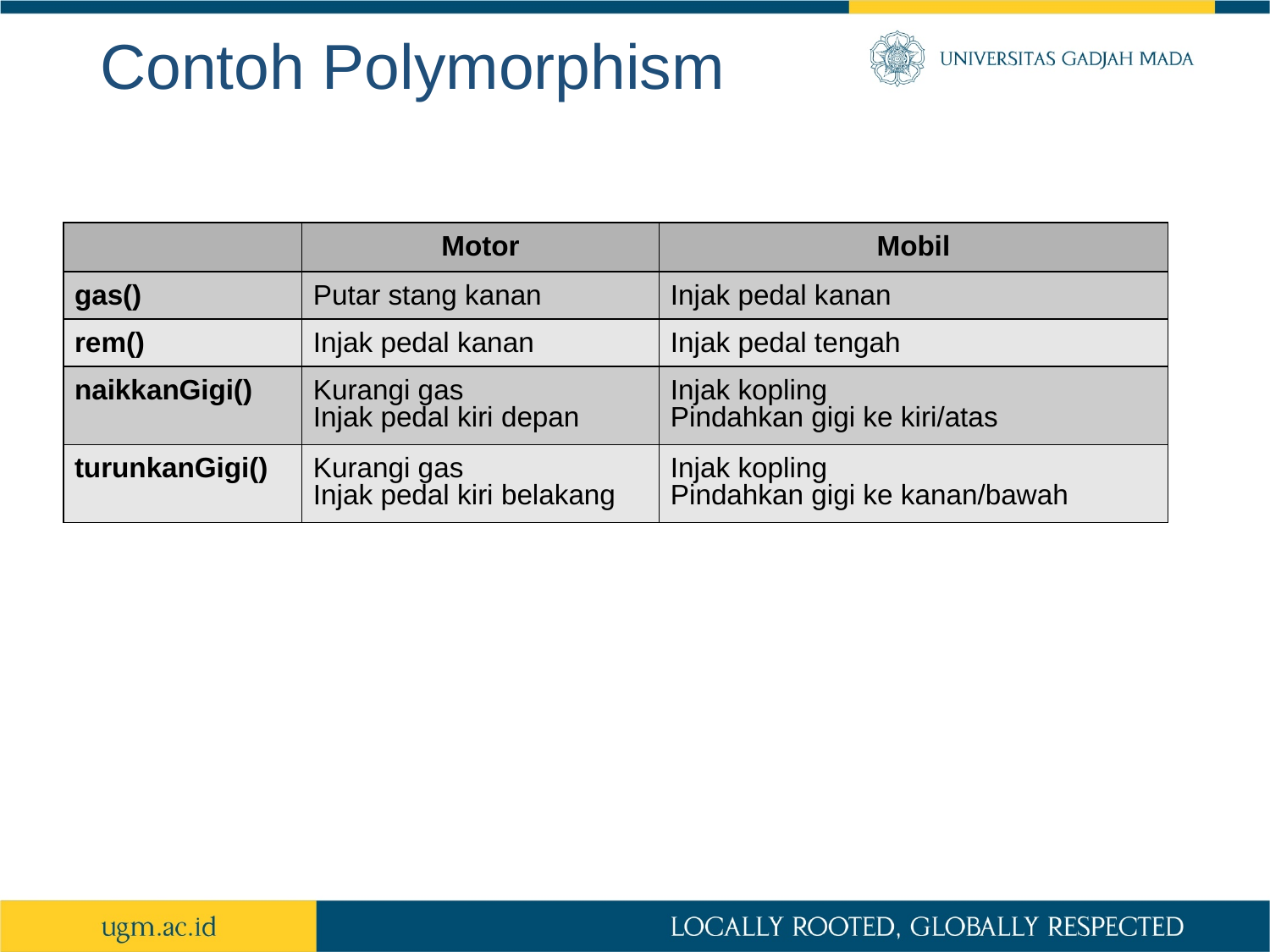

# Contoh Polymorphism

|  | Motor | Mobil |
| --- | --- | --- |
| gas() | Putar stang kanan | Injak pedal kanan |
| rem() | Injak pedal kanan | Injak pedal tengah |
| naikkanGigi() | Kurangi gas Injak pedal kiri depan | Injak kopling Pindahkan gigi ke kiri/atas |
| turunkanGigi() | Kurangi gas Injak pedal kiri belakang | Injak kopling Pindahkan gigi ke kanan/bawah |